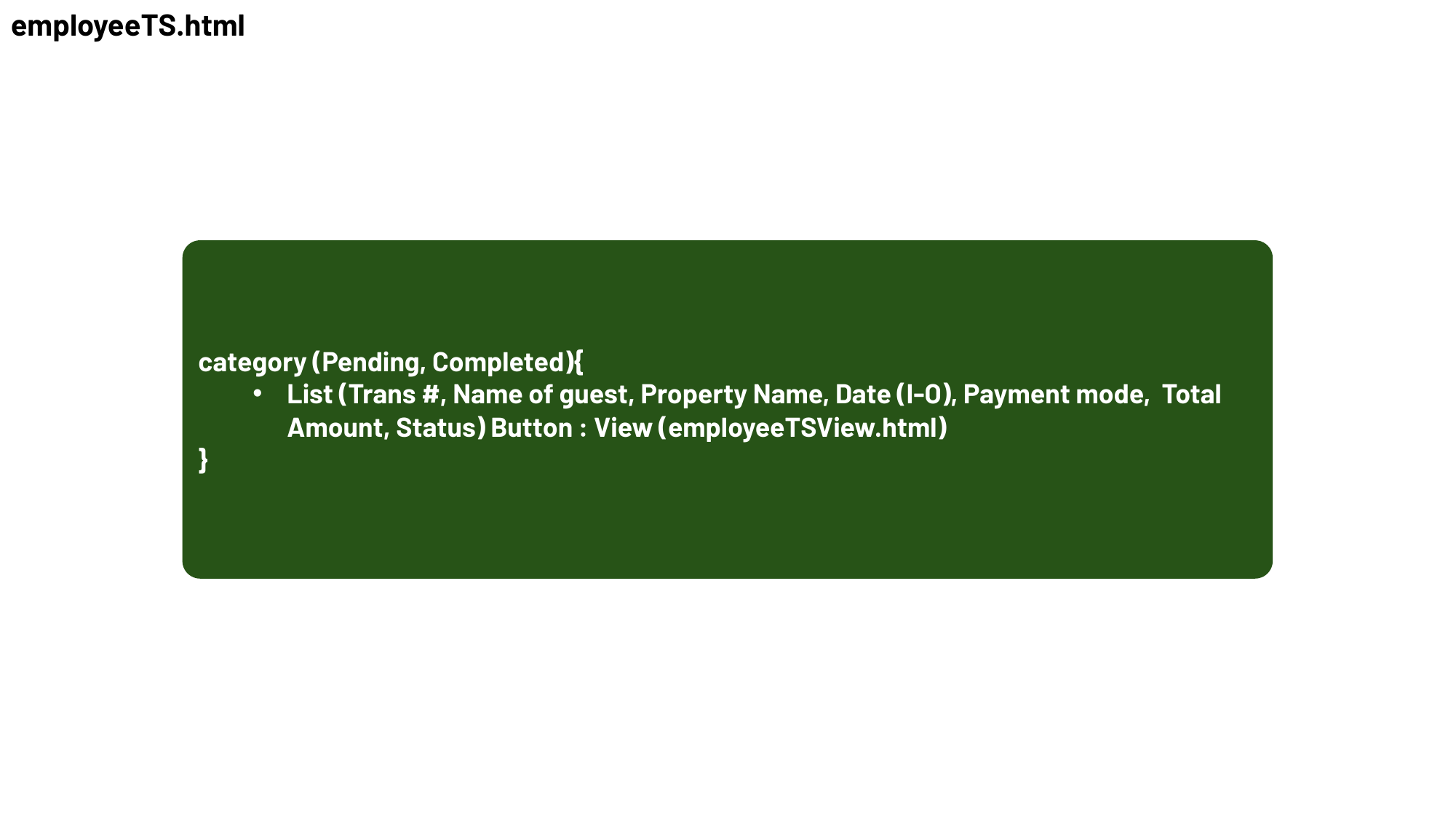

employeeTS.html
category (Pending, Completed){
List (Trans #, Name of guest, Property Name, Date (I-O), Payment mode,  Total Amount, Status) Button : View (employeeTSView.html)
}